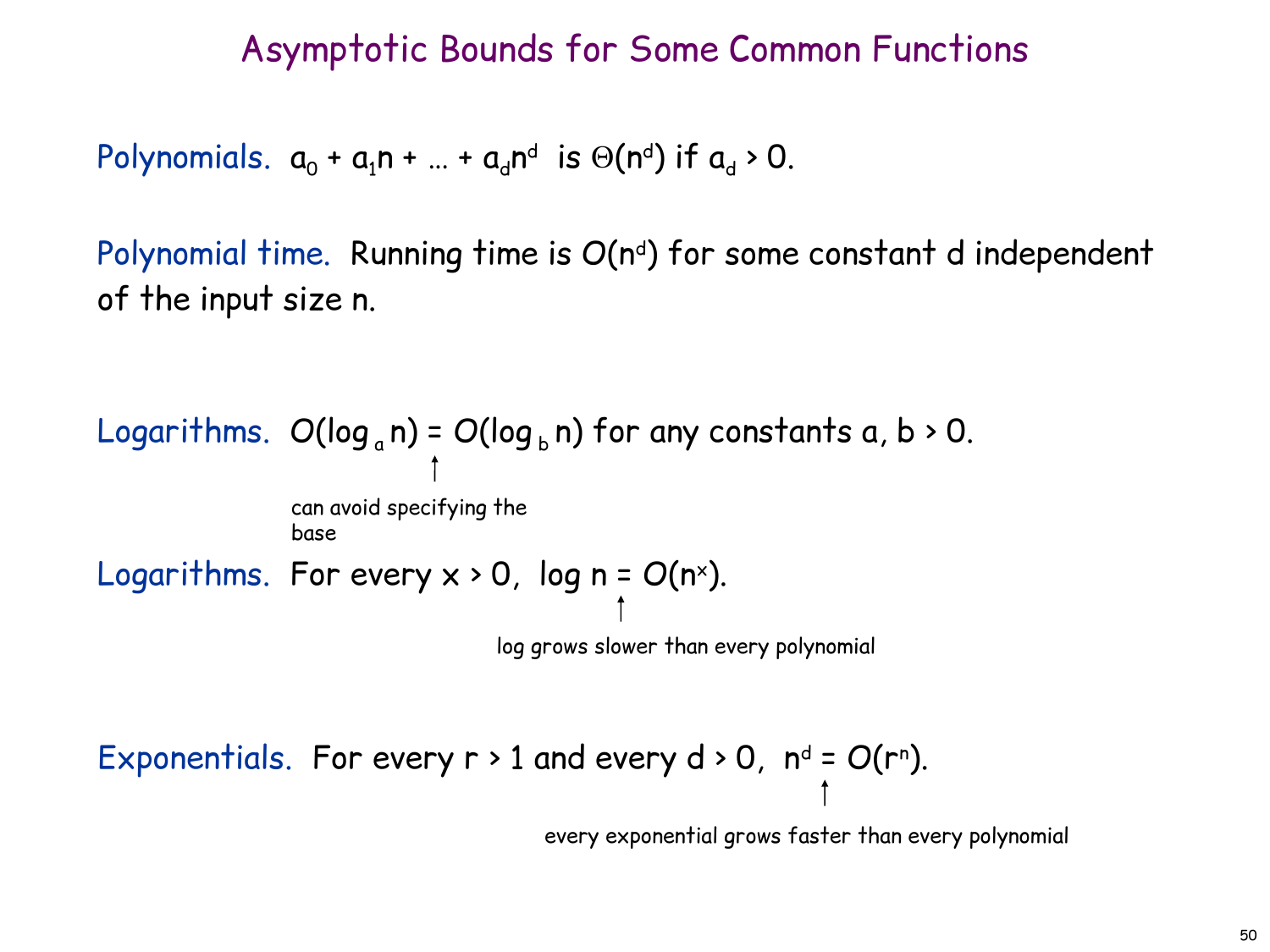

# Asymptotic Bounds for Some Common Functions
Polynomials.  a0 + a1n + … + adnd  is Θ(nd) if ad > 0.

Polynomial time.  Running time is O(nd) for some constant d independent of the input size n.

Logarithms.  O(log a n) = O(log b n) for any constants a, b > 0.

Logarithms.  For every x > 0,  log n = O(nx).

Exponentials.  For every r > 1 and every d > 0,  nd = O(rn).

can avoid specifying the base

log grows slower than every polynomial

every exponential grows faster than every polynomial
50